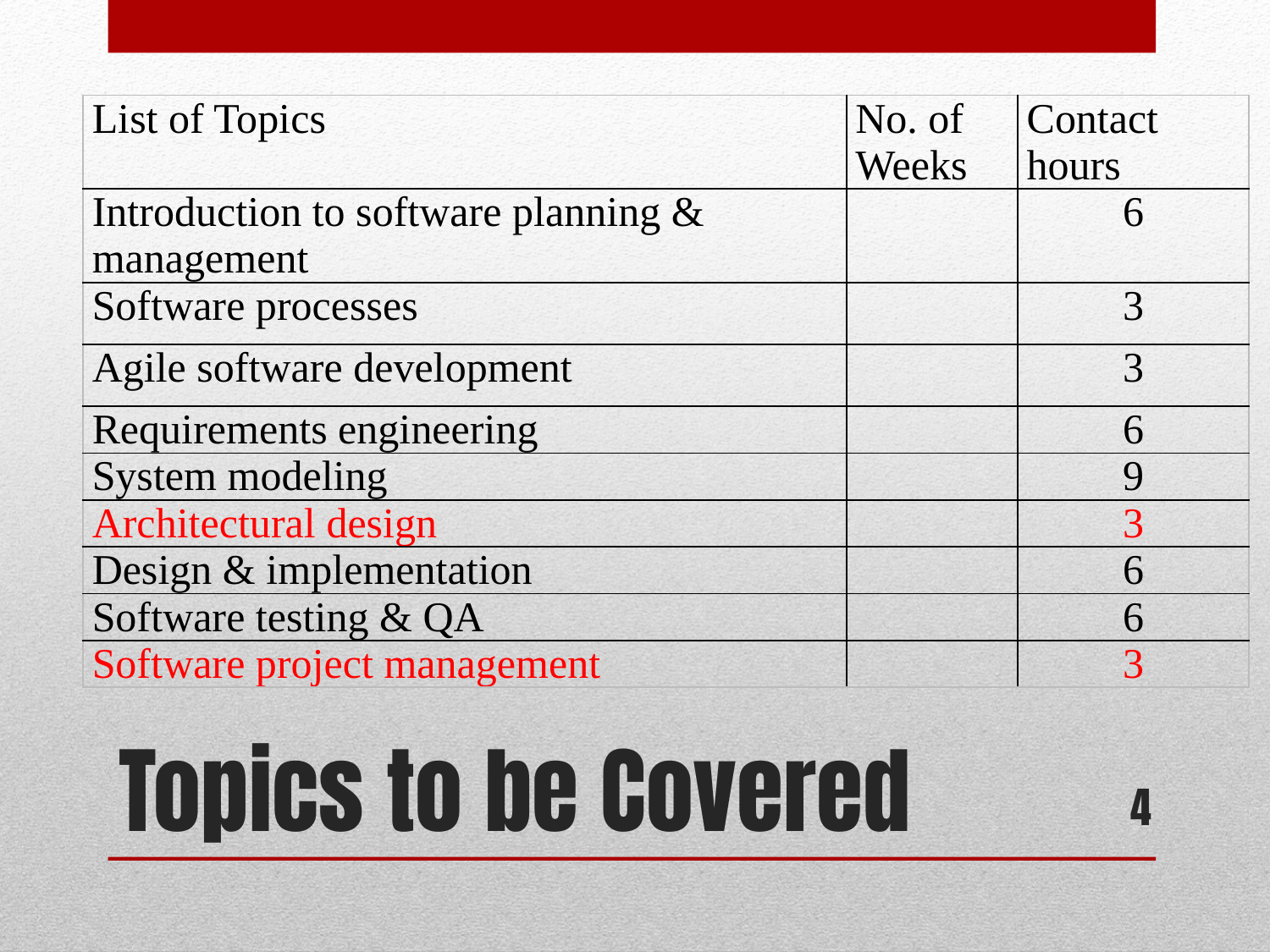

| List of Topics | No. of Weeks | Contact hours |
| --- | --- | --- |
| Introduction to software planning & management |  | 6 |
| Software processes |  | 3 |
| Agile software development |  | 3 |
| Requirements engineering |  | 6 |
| System modeling |  | 9 |
| Architectural design |  | 3 |
| Design & implementation |  | 6 |
| Software testing & QA |  | 6 |
| Software project management |  | 3 |
# Topics to be Covered
4